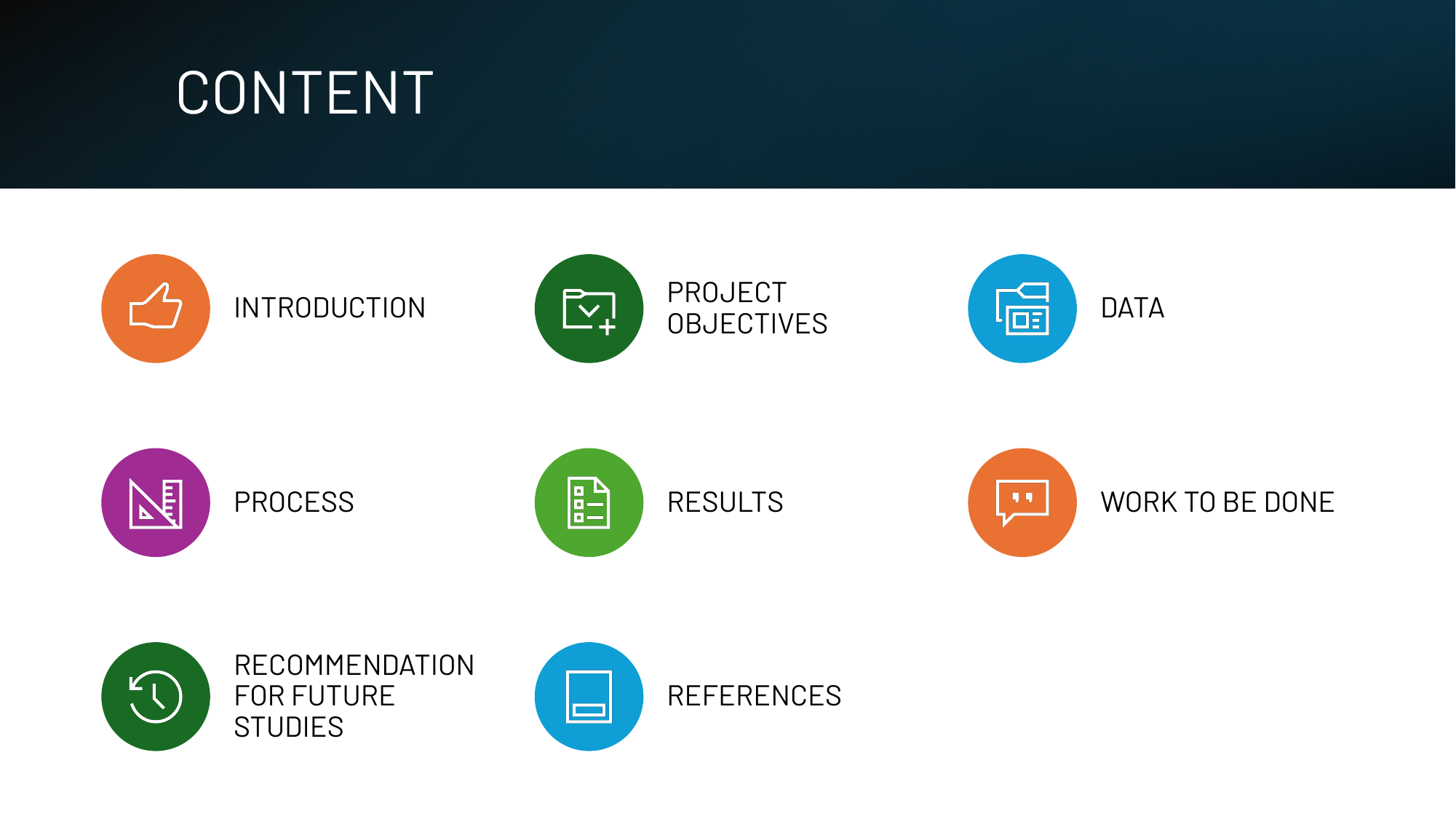

# CONTENT
INTRODUCTION
PROJECT OBJECTIVES
DATA
PROCESS
RESULTS
WORK TO BE DONE
RECOMMENDATION FOR FUTURE STUDIES
REFERENCES